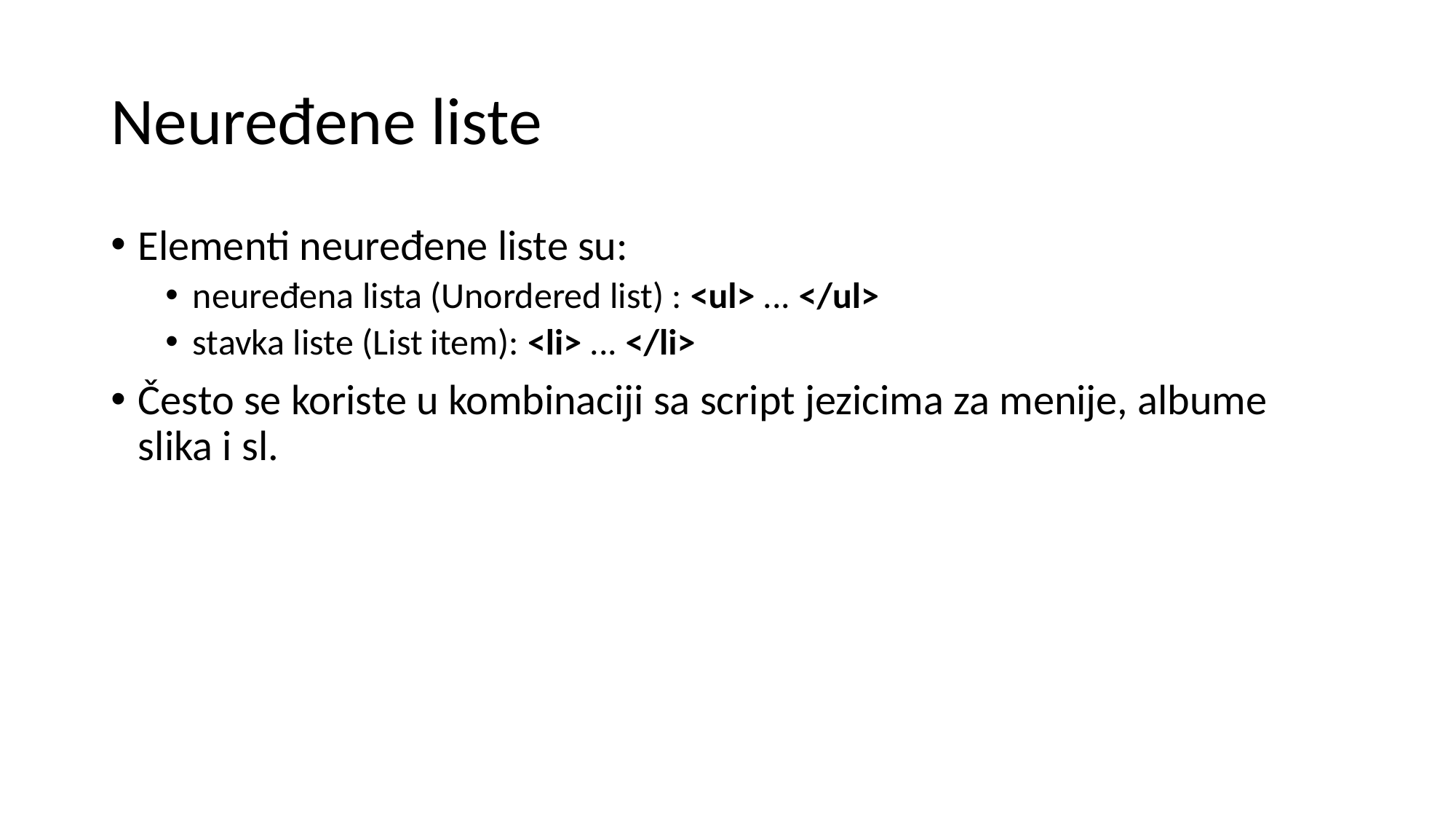

# Neuređene liste
Elementi neuređene liste su:
neuređena lista (Unordered list) : <ul> ... </ul>
stavka liste (List item): <li> ... </li>
Često se koriste u kombinaciji sa script jezicima za menije, albume slika i sl.